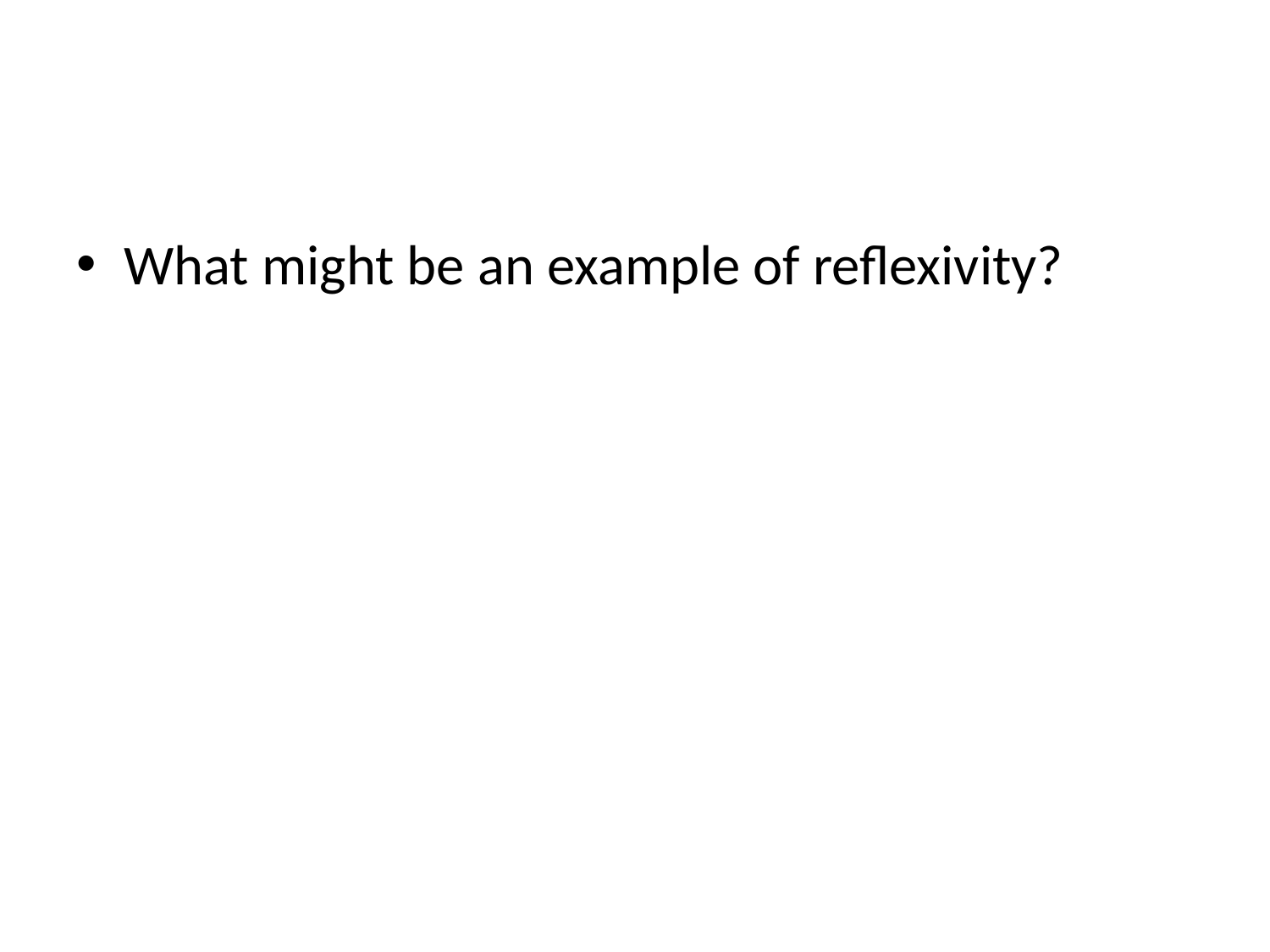

#
What might be an example of reflexivity?